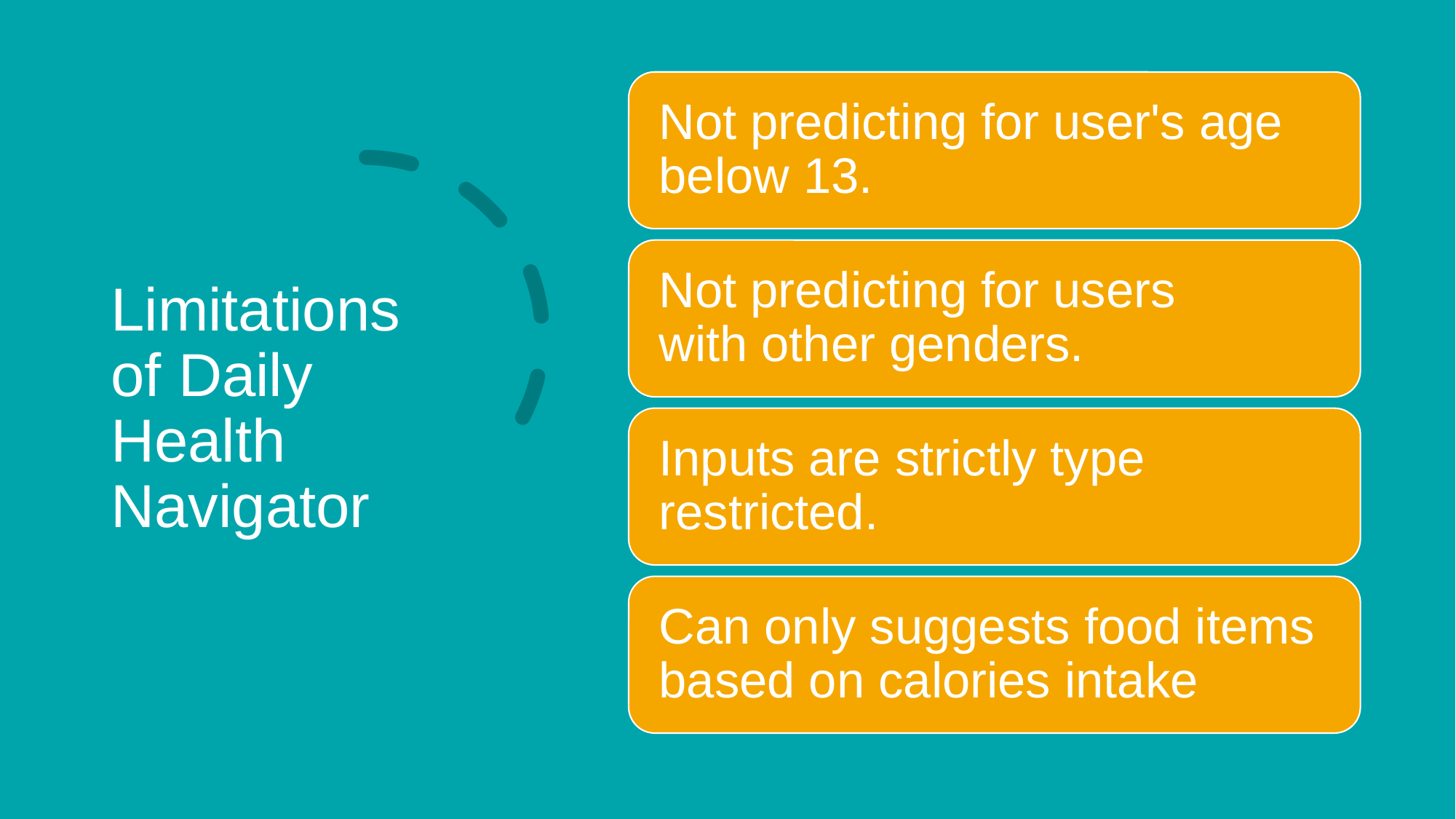

Not predicting for user's age below 13.
Not predicting for users with other genders.
Inputs are strictly type restricted.
Can only suggests food items based on calories intake
# Limitations of Daily Health Navigator